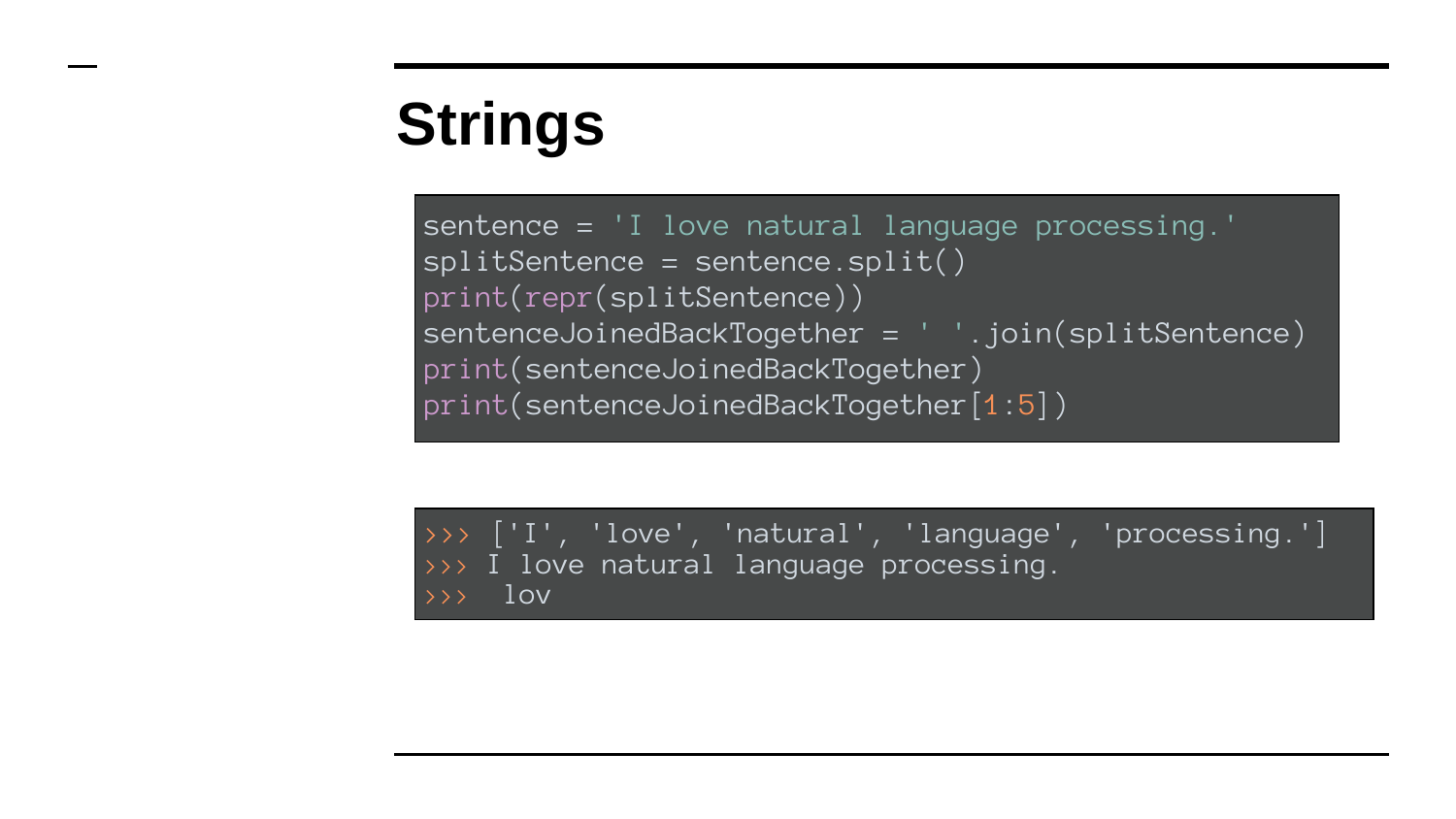

# Strings
| sentence = 'I love natural language processing.' splitSentence = sentence.split() print(repr(splitSentence)) sentenceJoinedBackTogether = ' '.join(splitSentence) print(sentenceJoinedBackTogether) print(sentenceJoinedBackTogether[1:5]) |
| --- |
| >>> ['I', 'love', 'natural', 'language', 'processing.'] >>> I love natural language processing. >>> lov |
| --- |